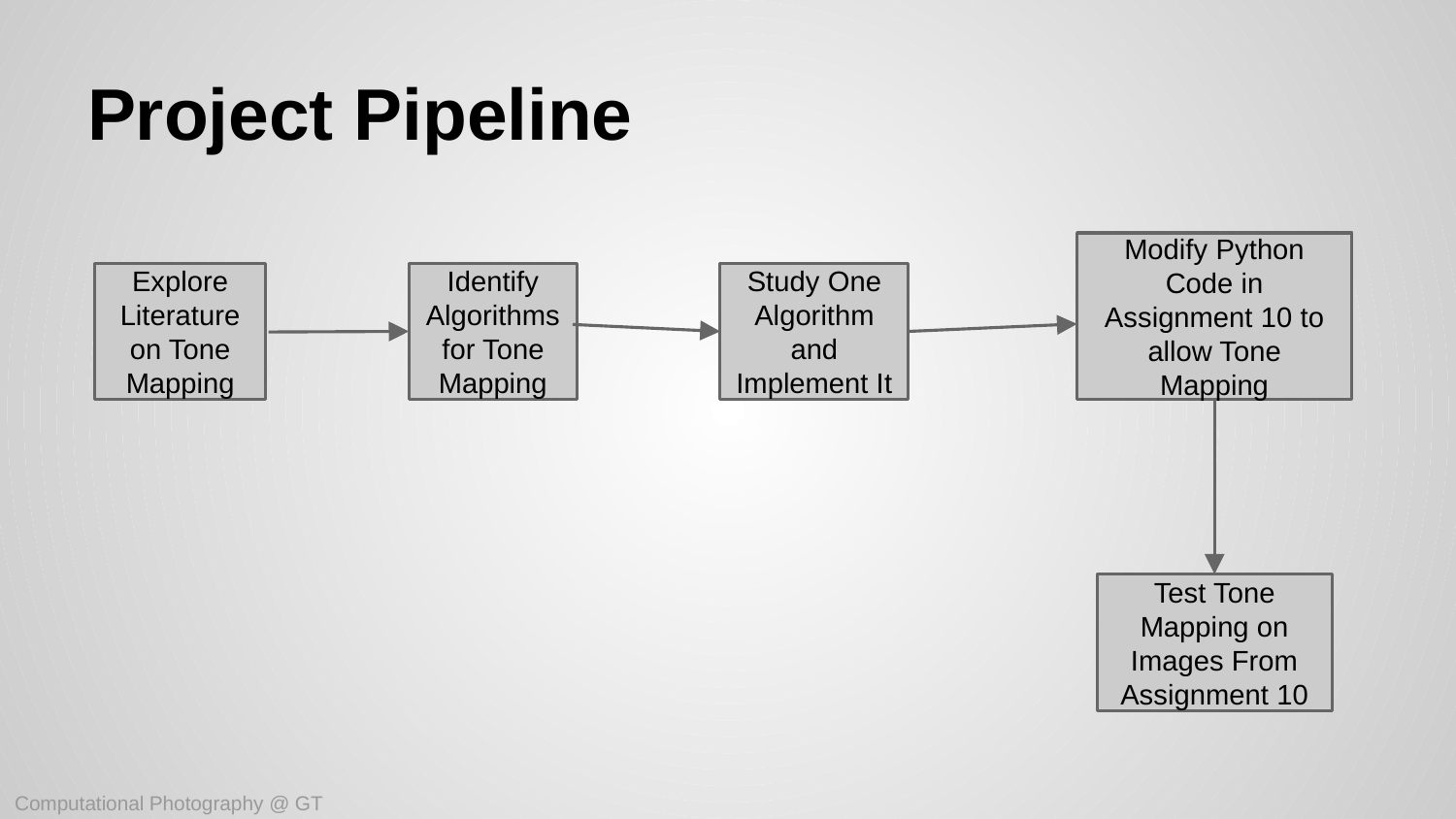

# Project Pipeline
Modify Python Code in Assignment 10 to allow Tone Mapping
Explore Literature on Tone
Mapping
Identify Algorithms for Tone
Mapping
Study One Algorithm and Implement It
Test Tone Mapping on Images From Assignment 10
Computational Photography @ GT